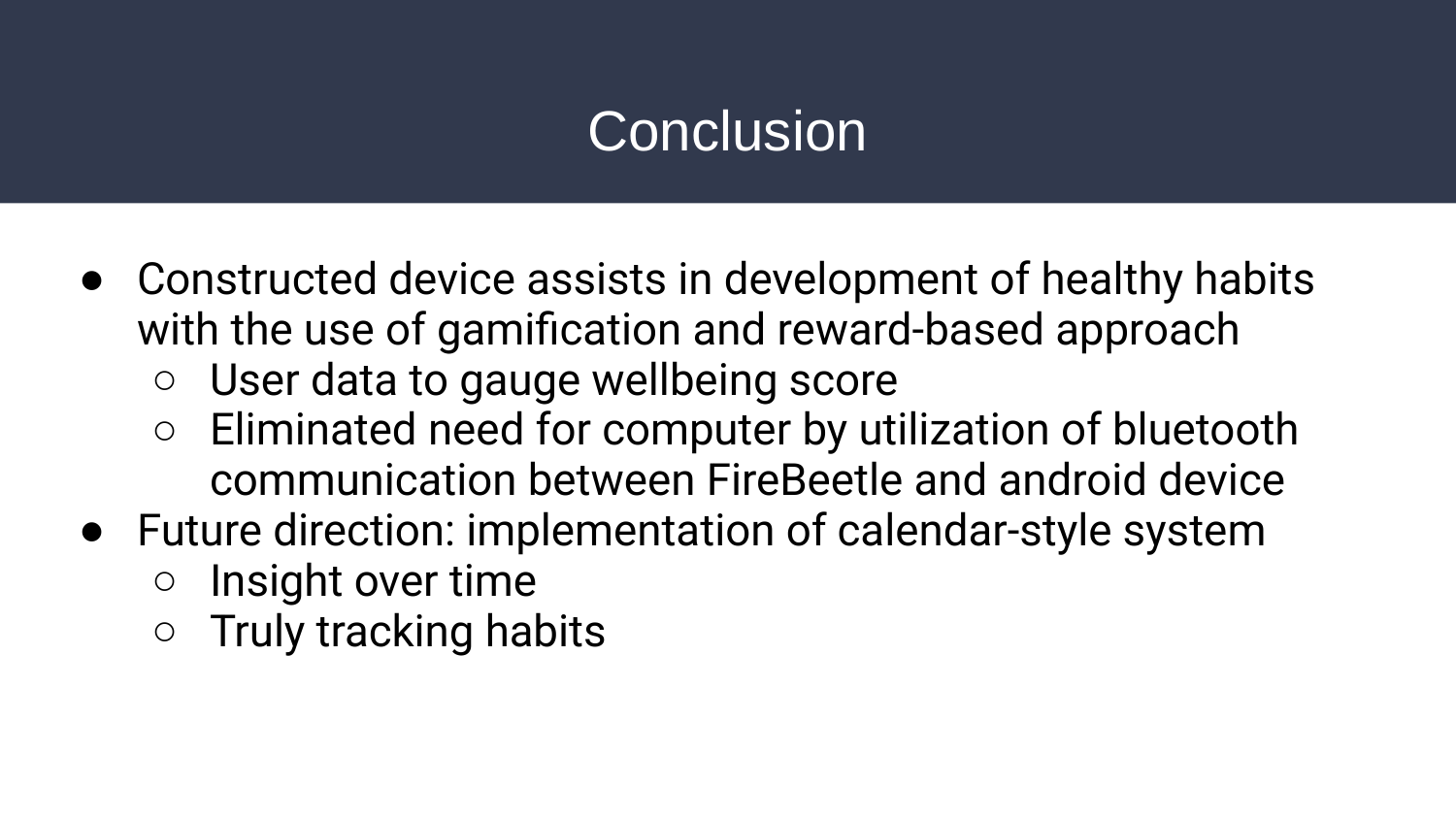

# Conclusion
Constructed device assists in development of healthy habits with the use of gamification and reward-based approach
User data to gauge wellbeing score
Eliminated need for computer by utilization of bluetooth communication between FireBeetle and android device
Future direction: implementation of calendar-style system
Insight over time
Truly tracking habits